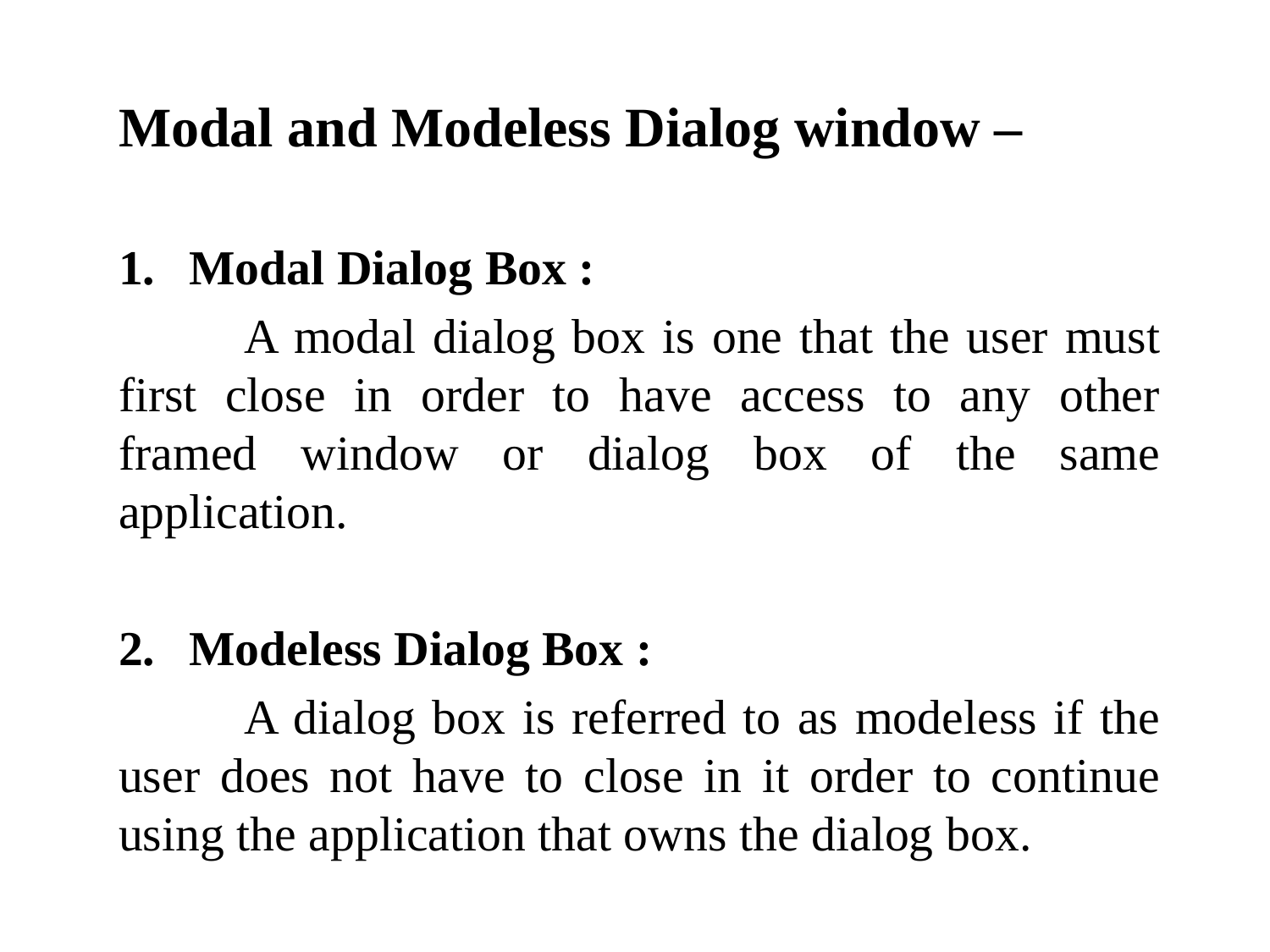

Modal and Modeless Dialog window –

Modal Dialog Box :
	A modal dialog box is one that the user must first close in order to have access to any other framed window or dialog box of the same application.

Modeless Dialog Box :
	A dialog box is referred to as modeless if the user does not have to close in it order to continue using the application that owns the dialog box.